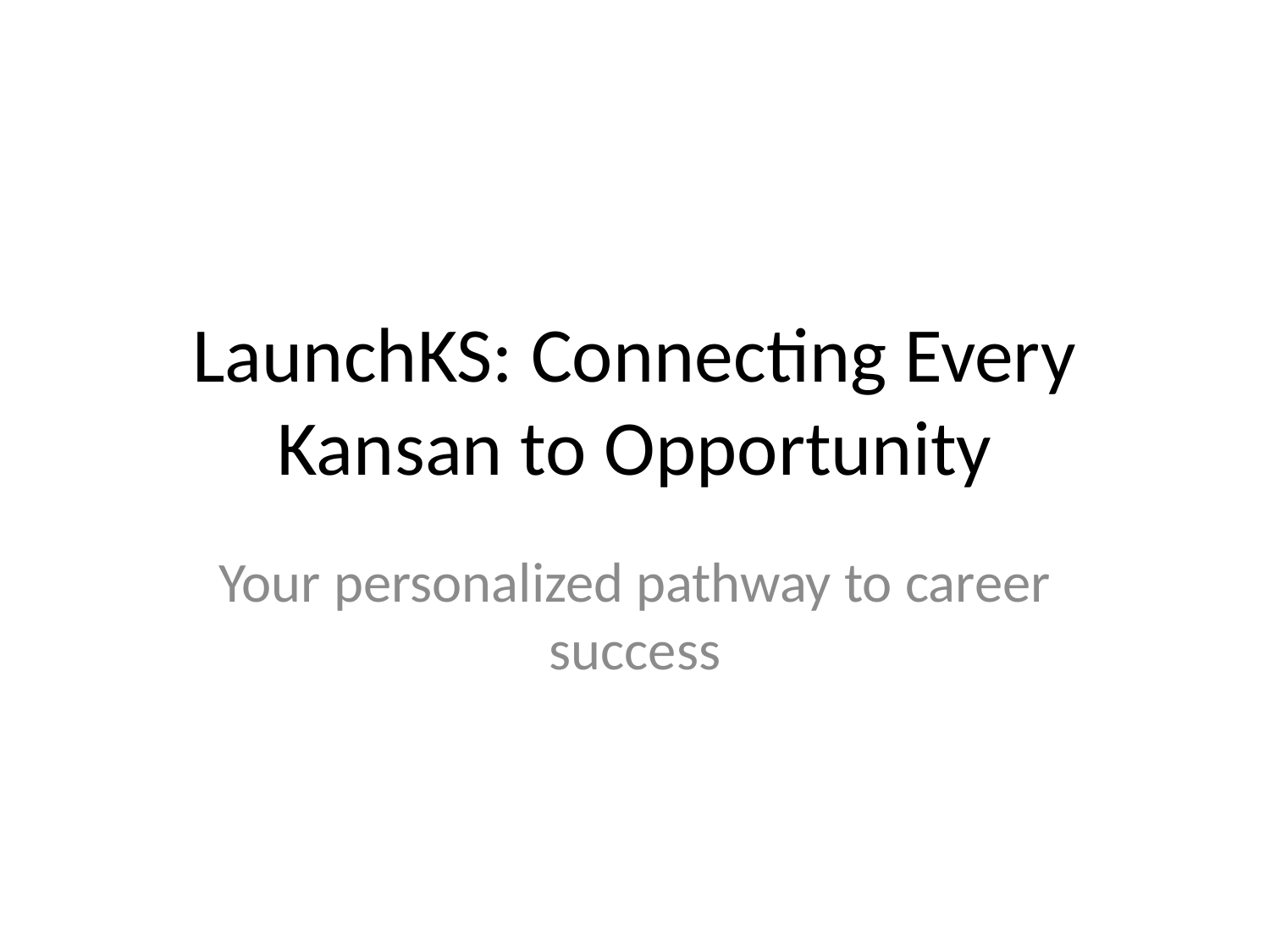

# LaunchKS: Connecting Every Kansan to Opportunity
Your personalized pathway to career success